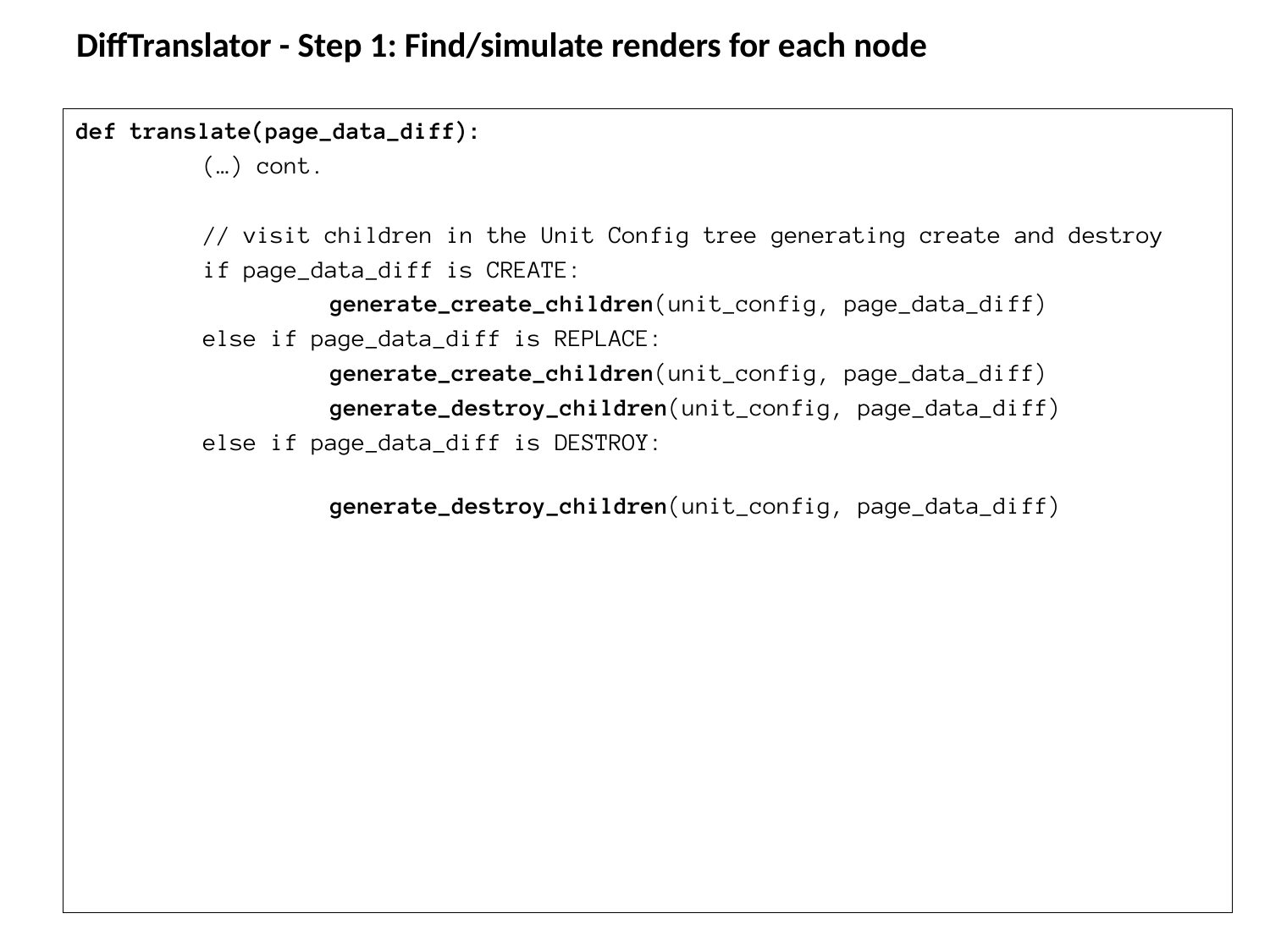

# DiffTranslator - Step 1: Find/simulate renders for each node
def translate(page_data_diff):
	(…) cont.

	// visit children in the Unit Config tree generating create and destroy
	if page_data_diff is CREATE:
		generate_create_children(unit_config, page_data_diff)
	else if page_data_diff is REPLACE:
		generate_create_children(unit_config, page_data_diff)
		generate_destroy_children(unit_config, page_data_diff)
	else if page_data_diff is DESTROY:
		generate_destroy_children(unit_config, page_data_diff)